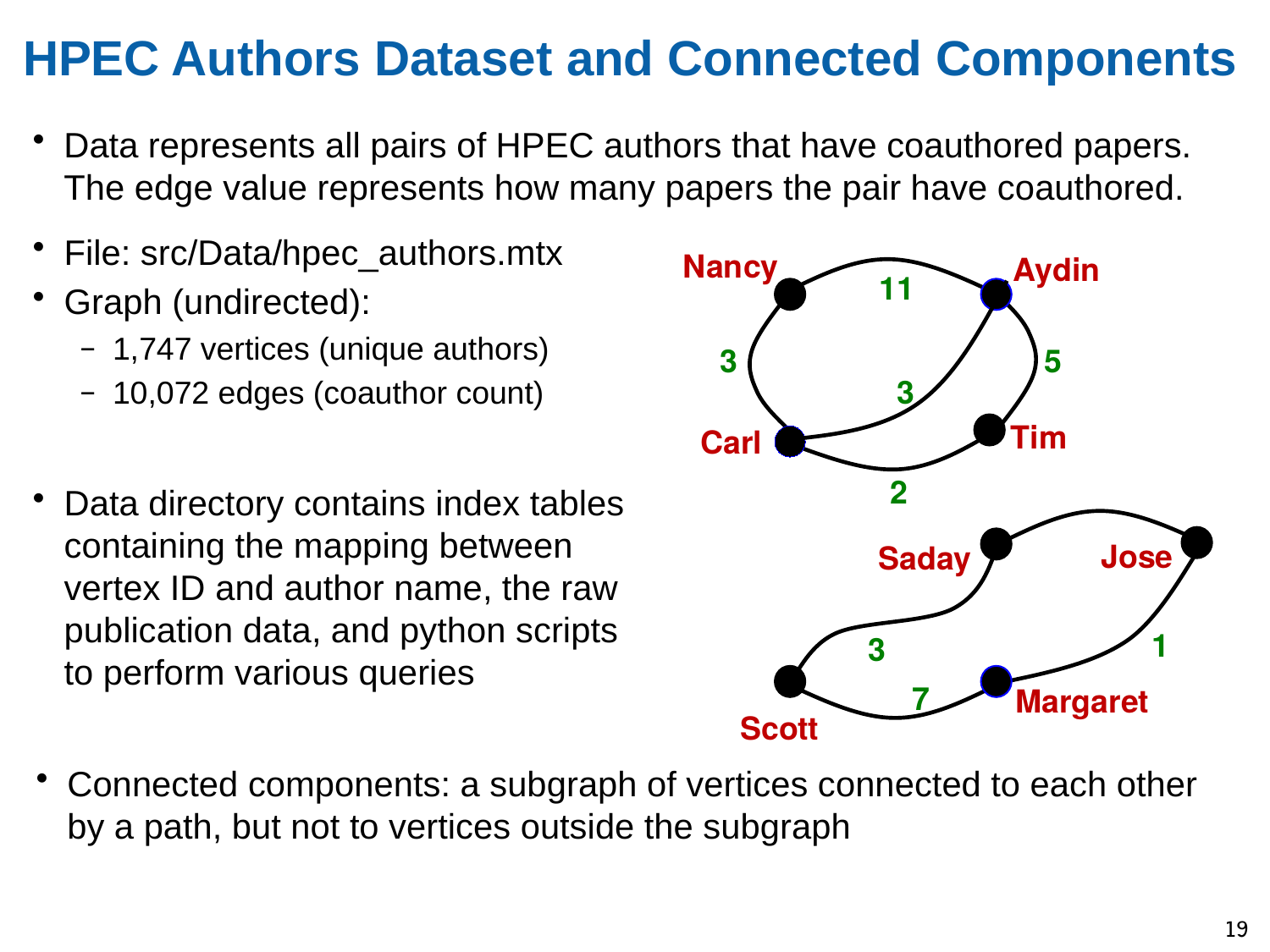

# HPEC Authors Dataset and Connected Components
Data represents all pairs of HPEC authors that have coauthored papers.  The edge value represents how many papers the pair have coauthored.

File: src/Data/hpec_authors.mtx
Graph (undirected):
1,747 vertices (unique authors)
10,072 edges (coauthor count)

Data directory contains index tables containing the mapping between vertex ID and author name, the raw publication data, and python scripts to perform various queries
Nancy
Aydin

11

3
5

3
Tim

Carl

2

Jose
Saday

1
3

7
Margaret

Scott
Connected components: a subgraph of vertices connected to each other by a path, but not to vertices outside the subgraph

19